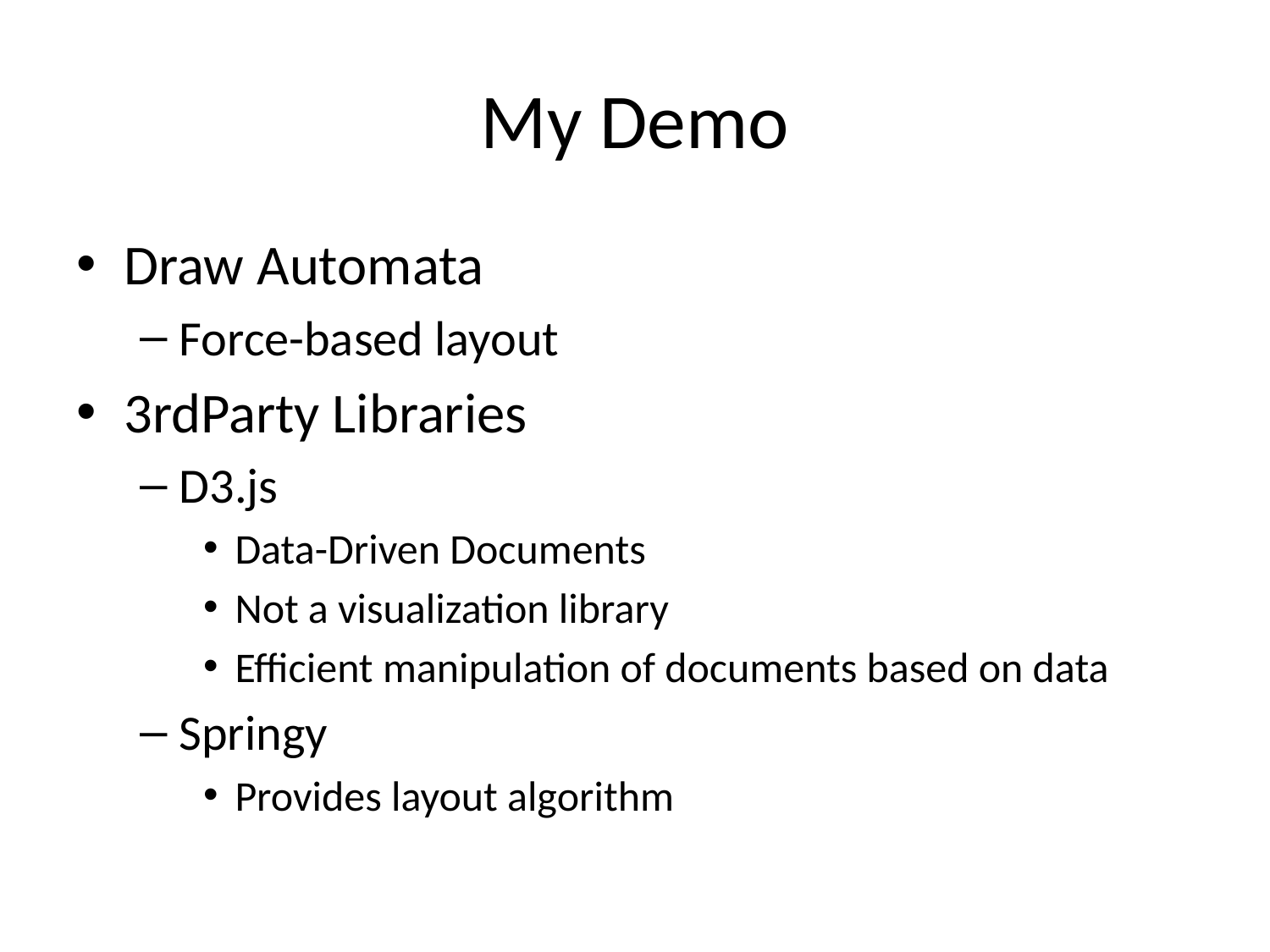

# My Demo
Draw Automata
Force-based layout
3rdParty Libraries
D3.js
Data-Driven Documents
Not a visualization library
Efficient manipulation of documents based on data
Springy
Provides layout algorithm